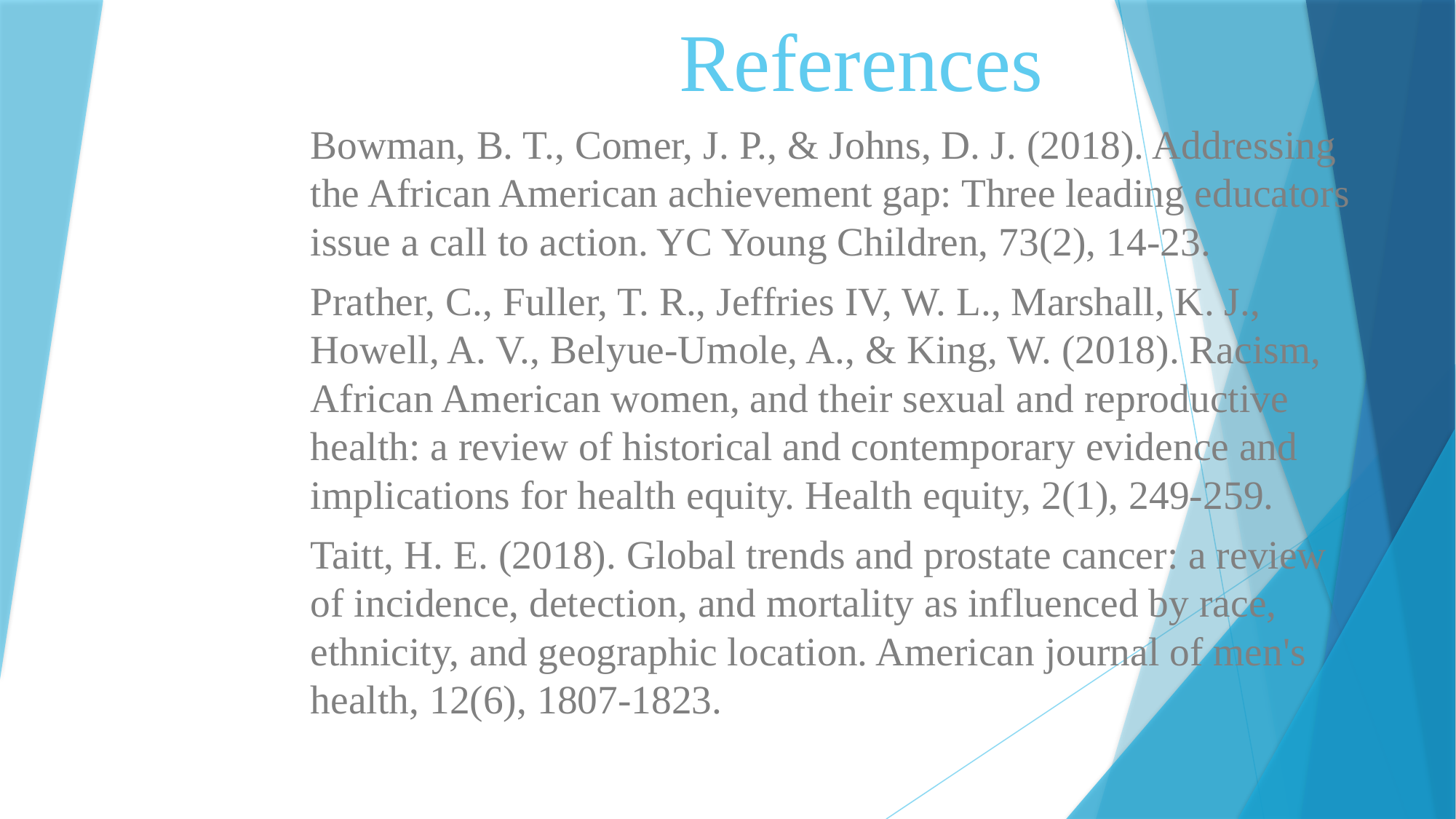

# References
Bowman, B. T., Comer, J. P., & Johns, D. J. (2018). Addressing the African American achievement gap: Three leading educators issue a call to action. YC Young Children, 73(2), 14-23.
Prather, C., Fuller, T. R., Jeffries IV, W. L., Marshall, K. J., Howell, A. V., Belyue-Umole, A., & King, W. (2018). Racism, African American women, and their sexual and reproductive health: a review of historical and contemporary evidence and implications for health equity. Health equity, 2(1), 249-259.
Taitt, H. E. (2018). Global trends and prostate cancer: a review of incidence, detection, and mortality as influenced by race, ethnicity, and geographic location. American journal of men's health, 12(6), 1807-1823.